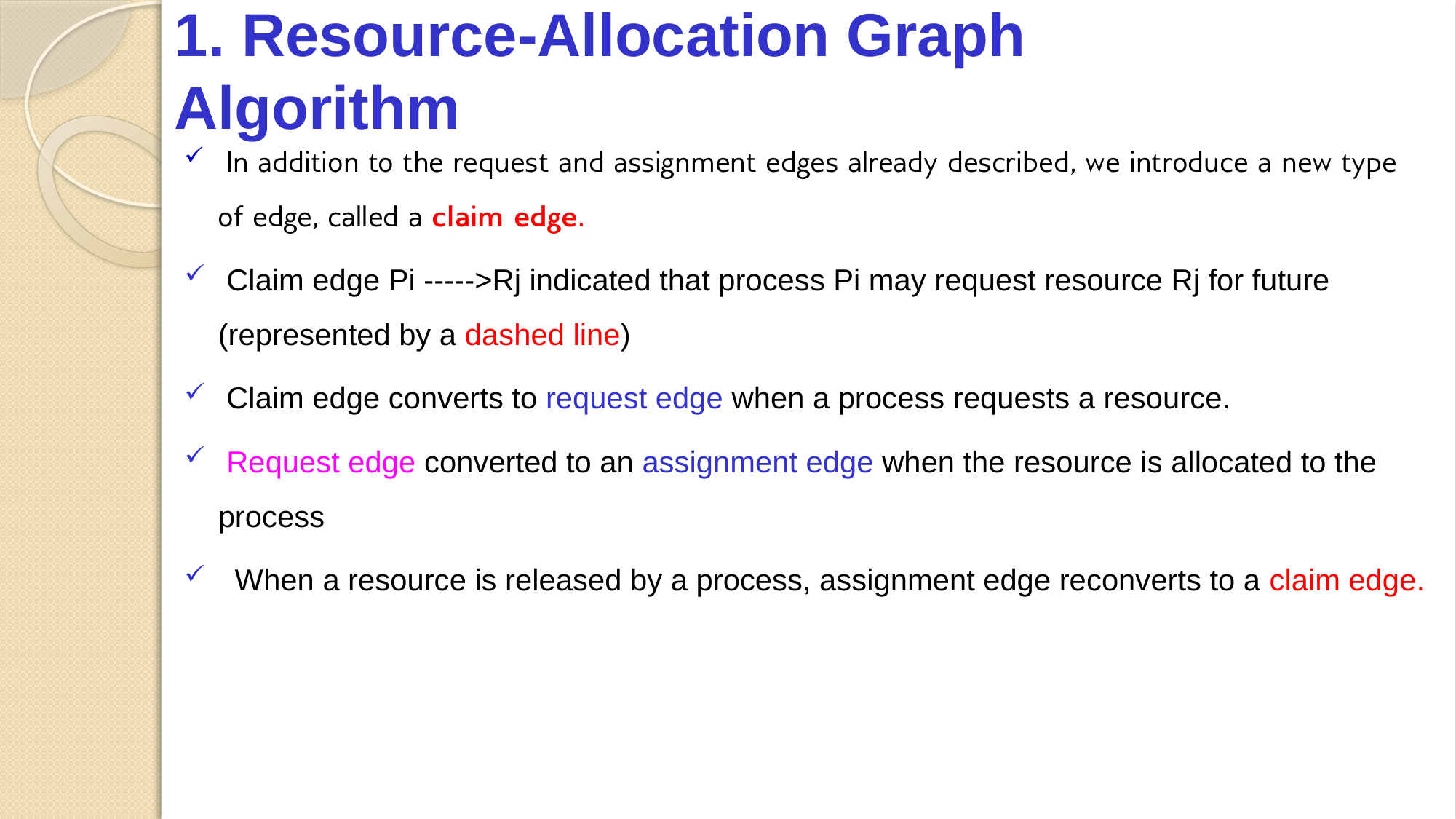

# 1. Resource-Allocation Graph Algorithm
 In addition to the request and assignment edges already described, we introduce a new type of edge, called a claim edge.
 Claim edge Pi ----->Rj indicated that process Pi may request resource Rj for future (represented by a dashed line)
 Claim edge converts to request edge when a process requests a resource.
 Request edge converted to an assignment edge when the resource is allocated to the process
  When a resource is released by a process, assignment edge reconverts to a claim edge.